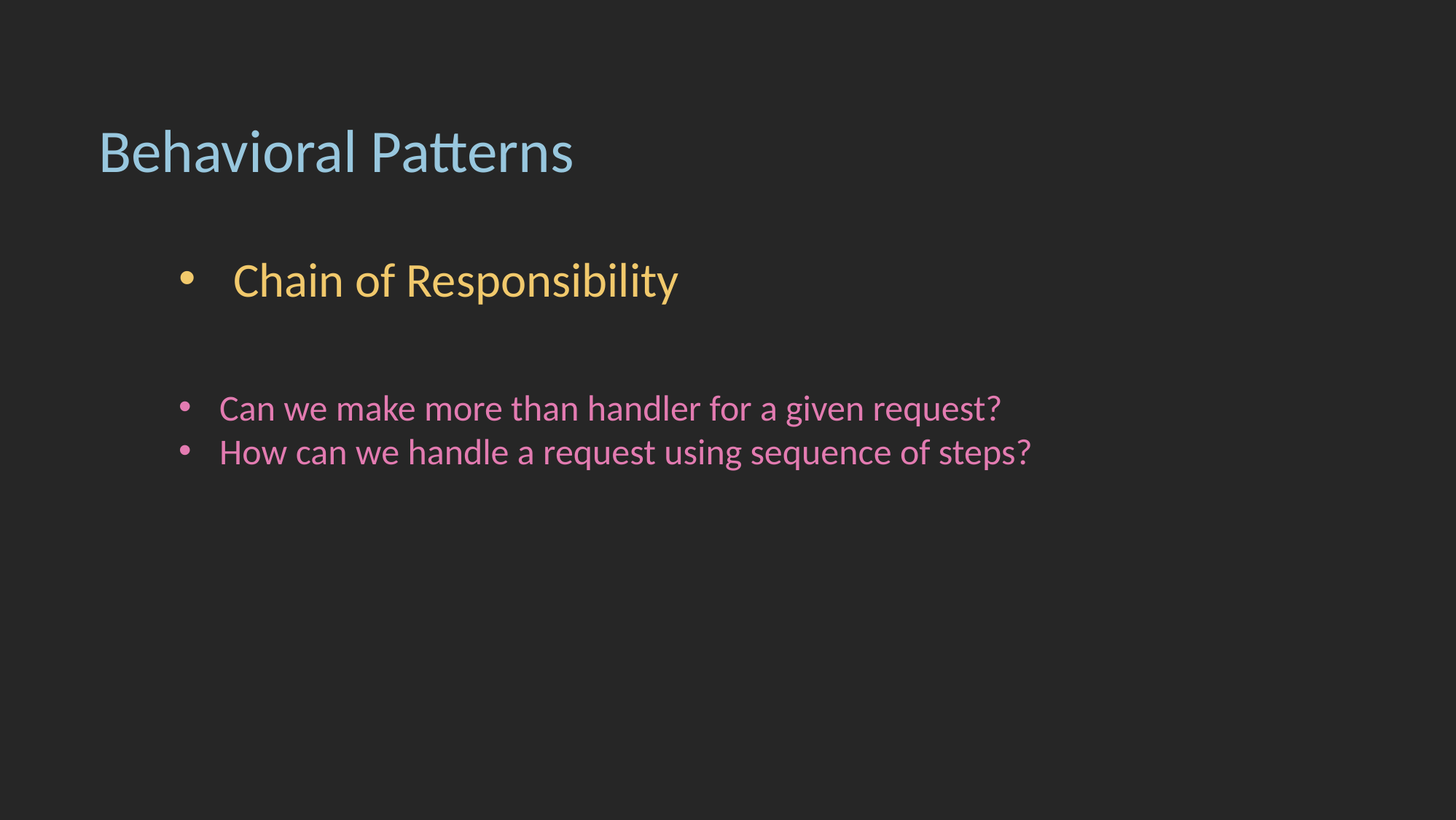

Behavioral Patterns
Chain of Responsibility
Can we make more than handler for a given request?
How can we handle a request using sequence of steps?